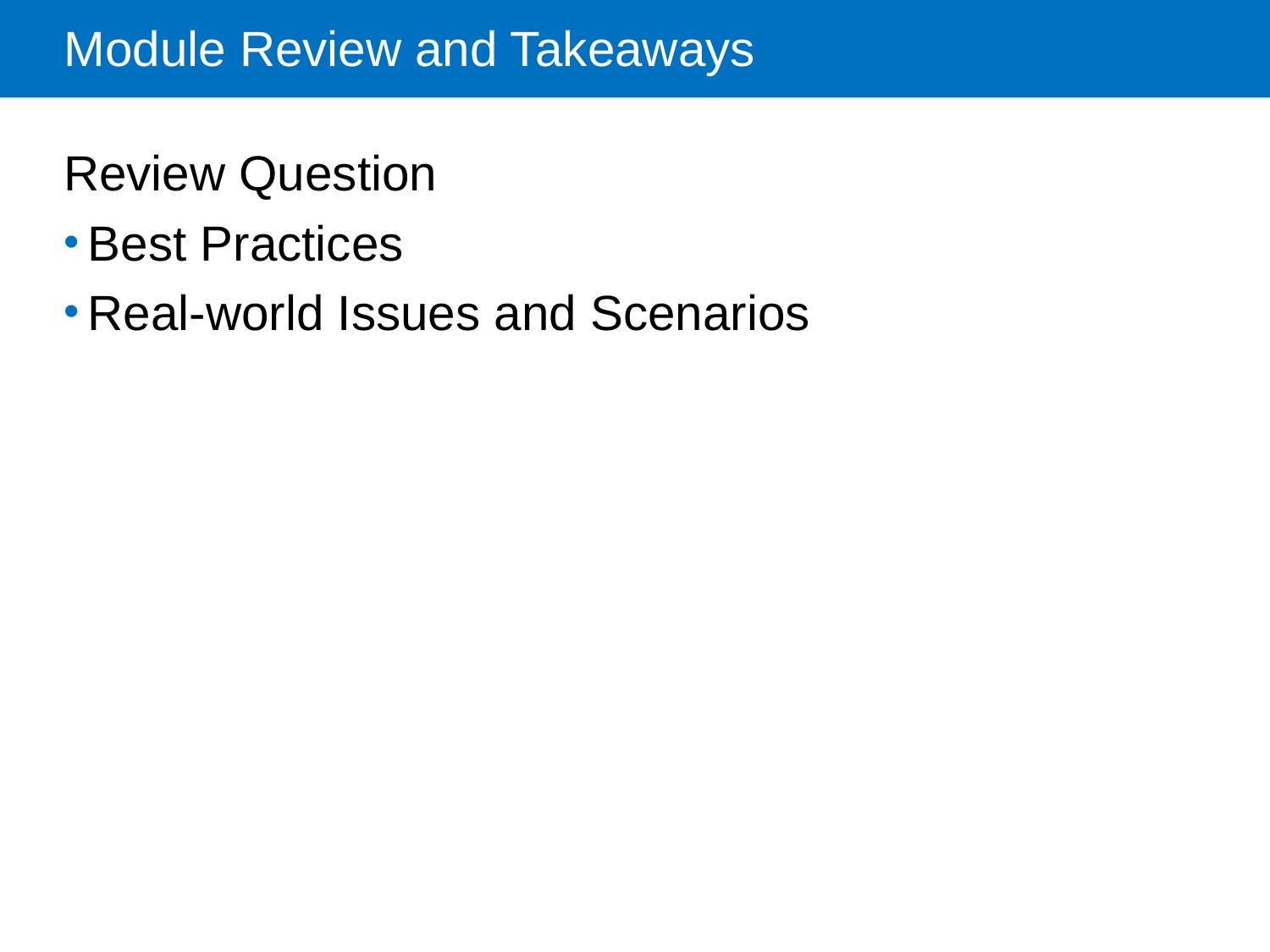

# Module Review and Takeaways
Review Question
Best Practices
Real-world Issues and Scenarios